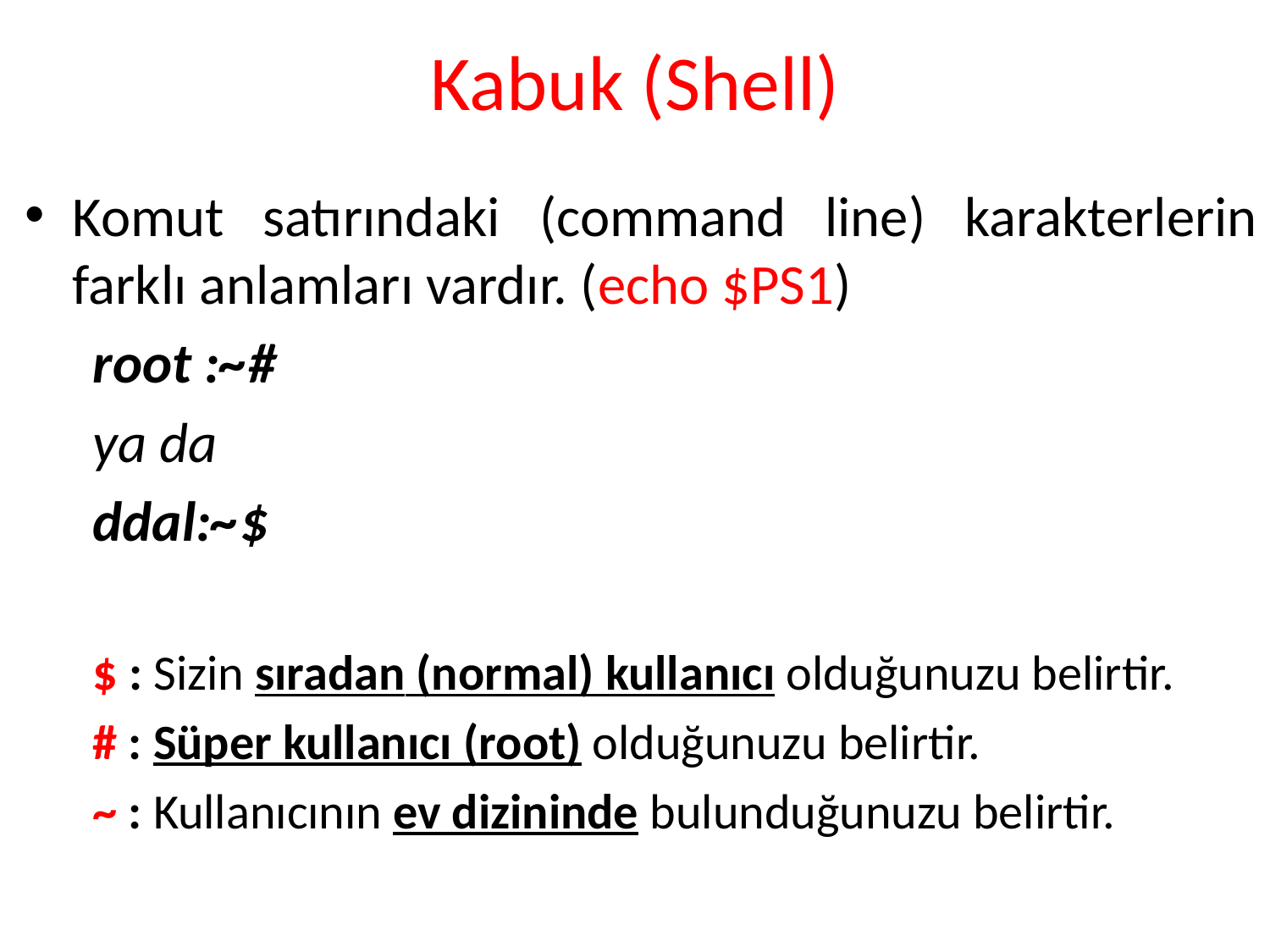

# Kabuk (Shell)‏
Komut satırındaki (command line) karakterlerin farklı anlamları vardır. (echo $PS1)
root :~#
ya da
ddal:~$

$ : Sizin sıradan (normal) kullanıcı olduğunuzu belirtir.
# : Süper kullanıcı (root) olduğunuzu belirtir.
~ : Kullanıcının ev dizininde bulunduğunuzu belirtir.